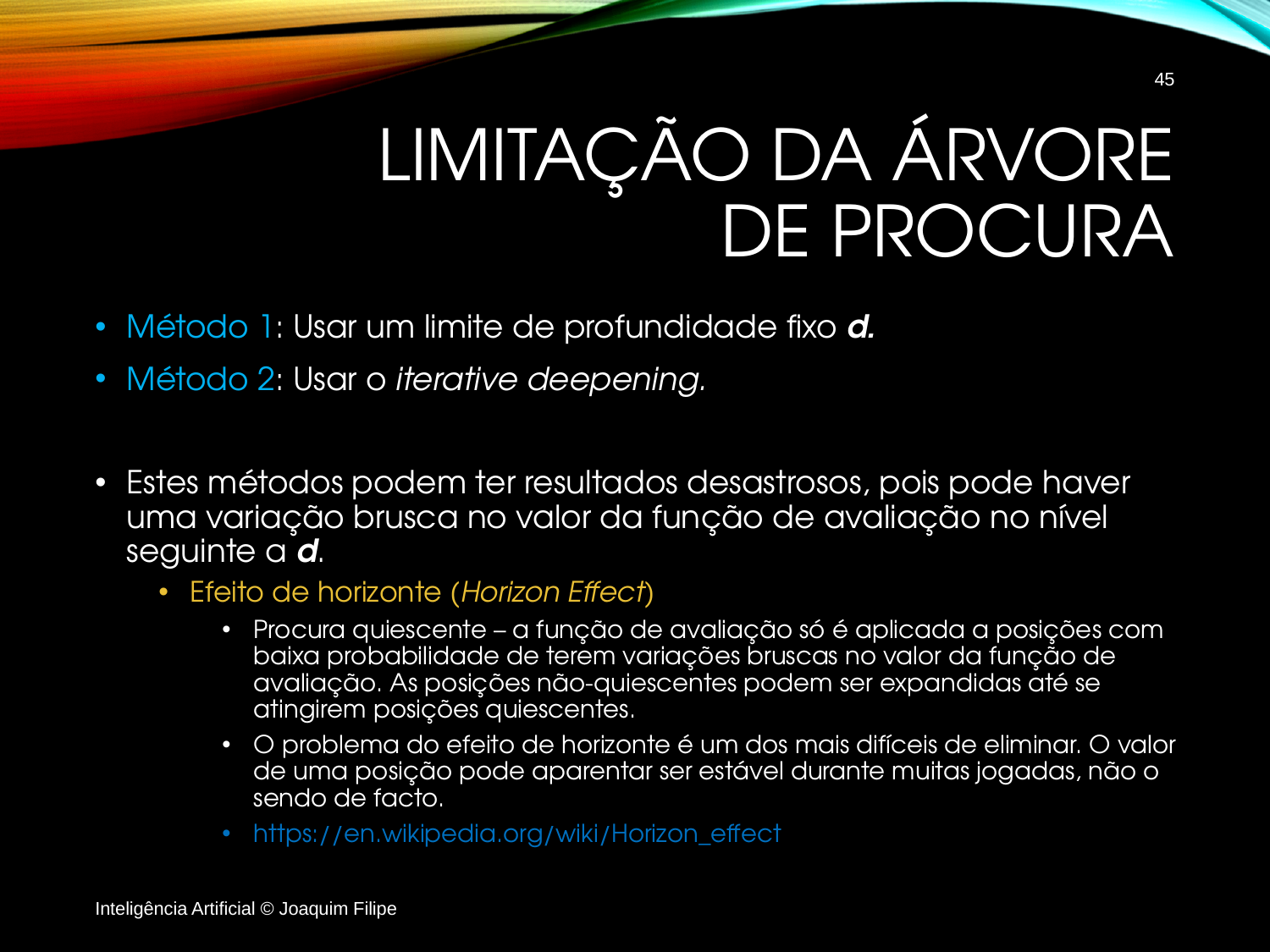

45
# Limitação da Árvore de Procura
Método 1: Usar um limite de profundidade fixo d.
Método 2: Usar o iterative deepening.

Estes métodos podem ter resultados desastrosos, pois pode haver uma variação brusca no valor da função de avaliação no nível seguinte a d.
Efeito de horizonte (Horizon Effect)
Procura quiescente – a função de avaliação só é aplicada a posições com baixa probabilidade de terem variações bruscas no valor da função de avaliação. As posições não-quiescentes podem ser expandidas até se atingirem posições quiescentes.
O problema do efeito de horizonte é um dos mais difíceis de eliminar. O valor de uma posição pode aparentar ser estável durante muitas jogadas, não o sendo de facto.
https://en.wikipedia.org/wiki/Horizon_effect
Inteligência Artificial © Joaquim Filipe